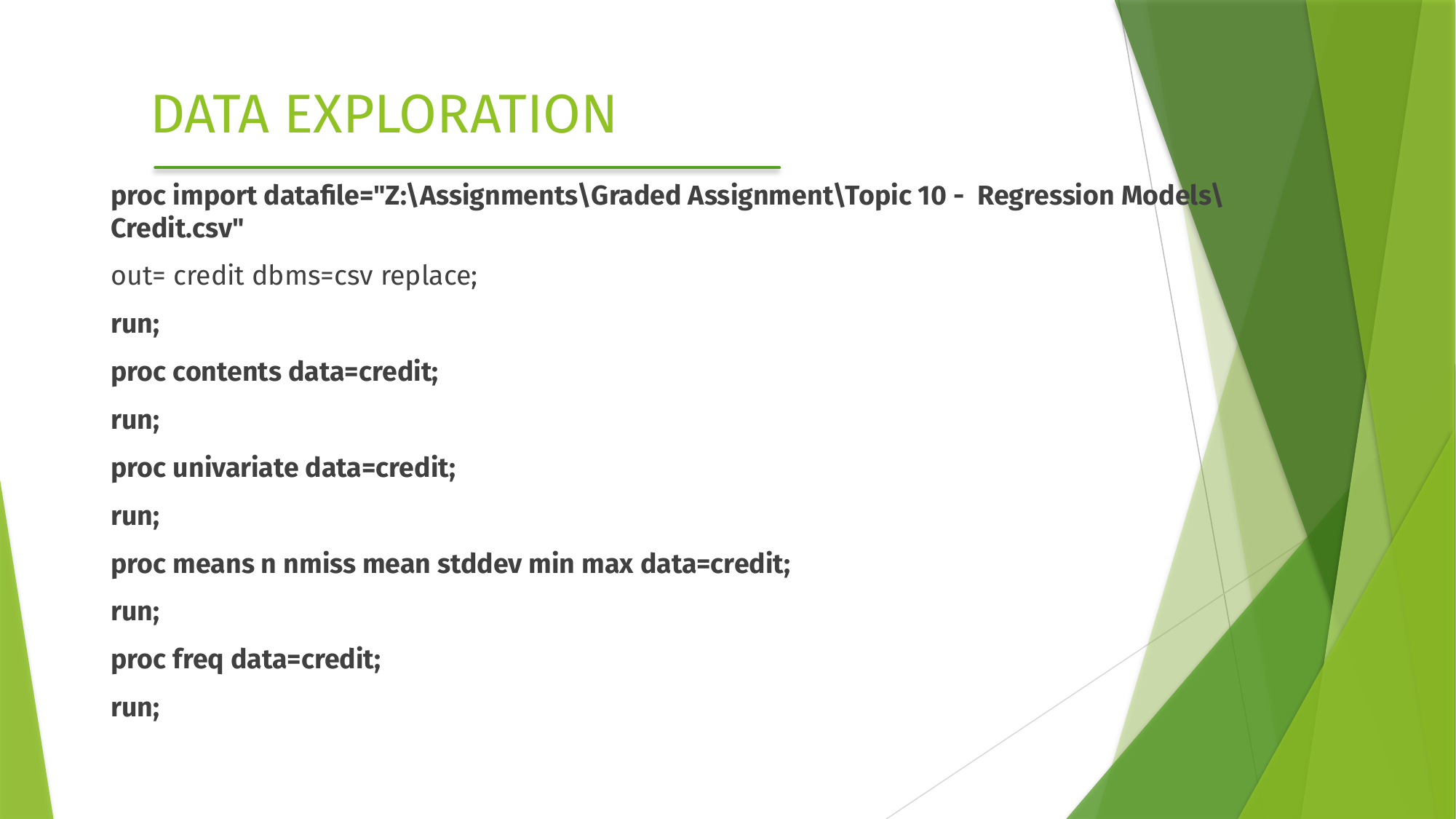

# DATA EXPLORATION
proc import datafile="Z:\Assignments\Graded Assignment\Topic 10 -  Regression Models\Credit.csv"
out= credit dbms=csv replace;
run;
proc contents data=credit;
run;
proc univariate data=credit;
run;
proc means n nmiss mean stddev min max data=credit;
run;
proc freq data=credit;
run;